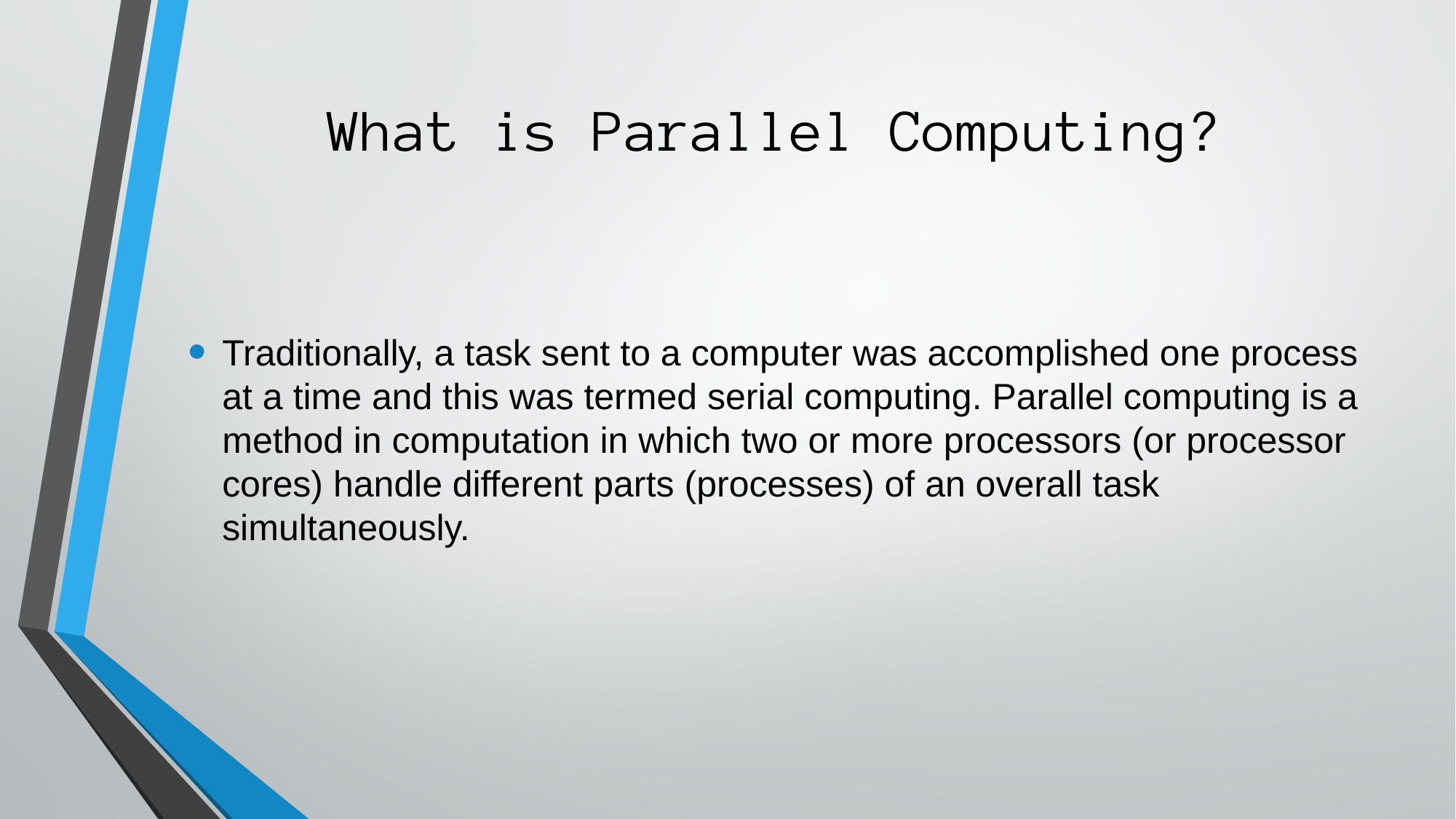

# What is Parallel Computing?
Traditionally, a task sent to a computer was accomplished one process at a time and this was termed serial computing. Parallel computing is a method in computation in which two or more processors (or processor cores) handle different parts (processes) of an overall task simultaneously.